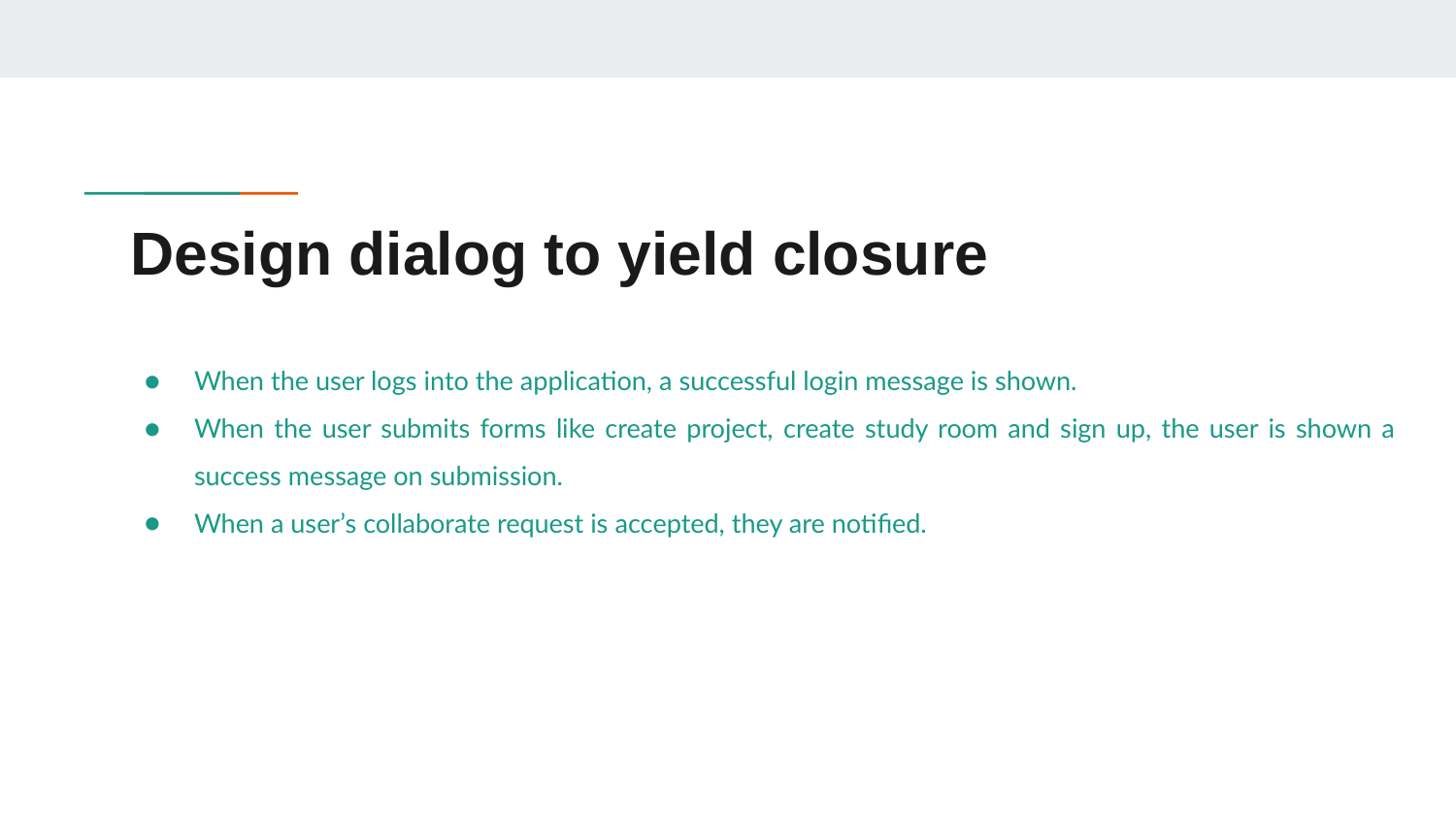

# Design dialog to yield closure
When the user logs into the application, a successful login message is shown.
When the user submits forms like create project, create study room and sign up, the user is shown a success message on submission.
When a user’s collaborate request is accepted, they are notified.